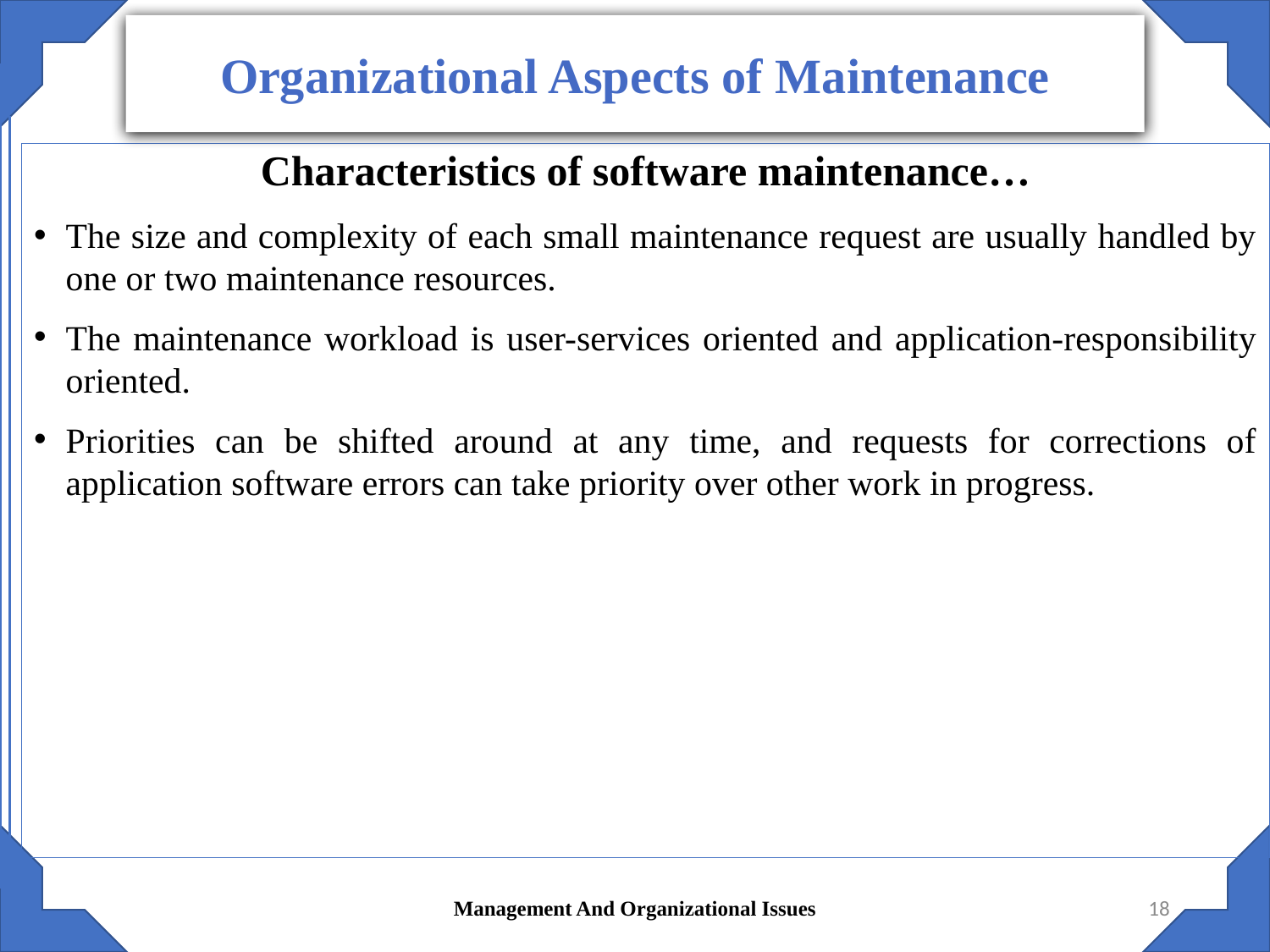

Organizational Aspects of Maintenance
Characteristics of software maintenance…
The size and complexity of each small maintenance request are usually handled by one or two maintenance resources.
The maintenance workload is user-services oriented and application-responsibility oriented.
Priorities can be shifted around at any time, and requests for corrections of application software errors can take priority over other work in progress.

Management And Organizational Issues
18